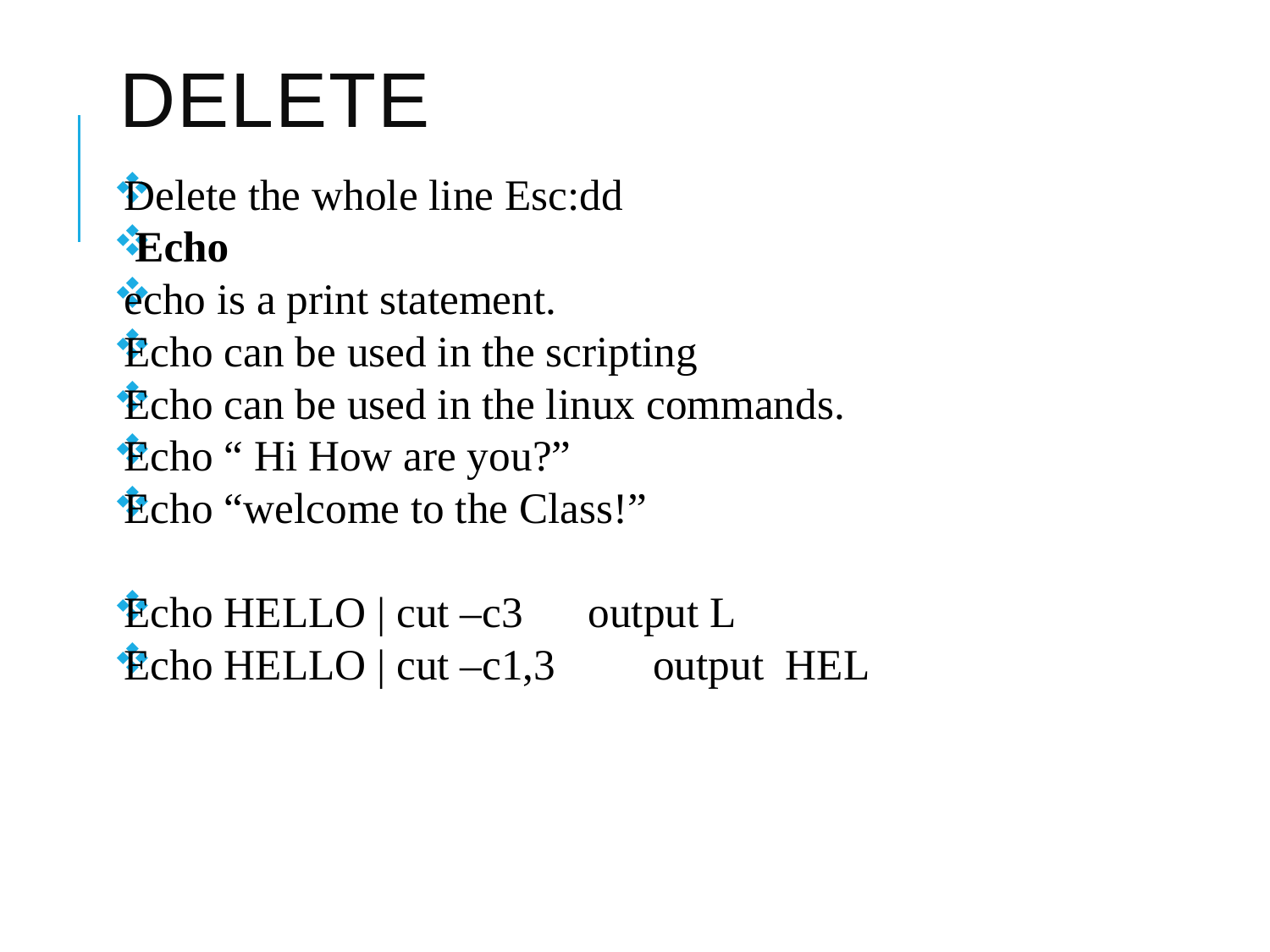

# Delete

Delete the whole line Esc:dd
 Echo
echo is a print statement.
Echo can be used in the scripting
Echo can be used in the linux commands.
Echo “ Hi How are you?”
Echo “welcome to the Class!”

Echo HELLO | cut –c3      output L
Echo HELLO | cut –c1,3         output  HEL